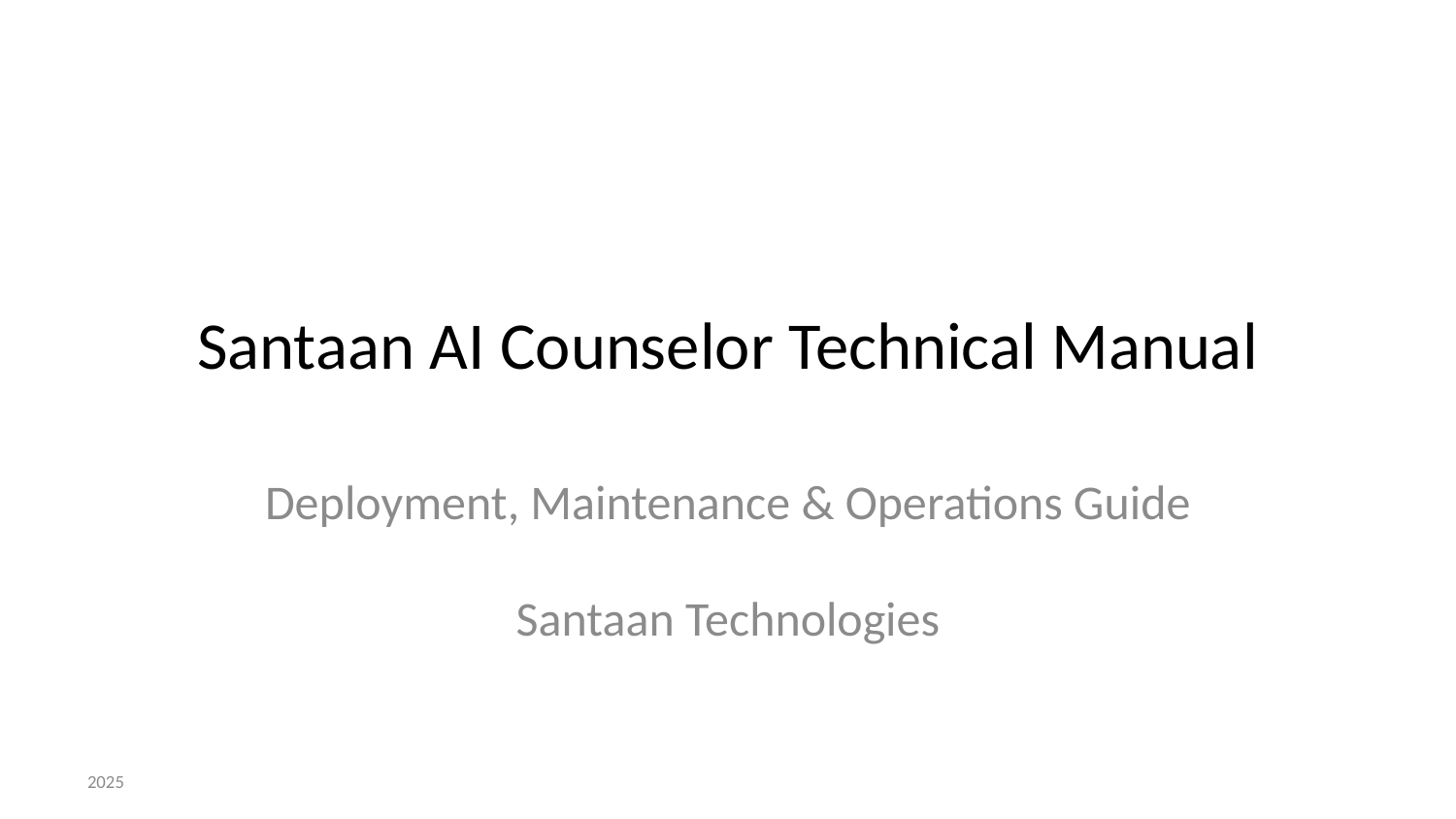

# Santaan AI Counselor Technical Manual
Deployment, Maintenance & Operations Guide
Santaan Technologies
2025